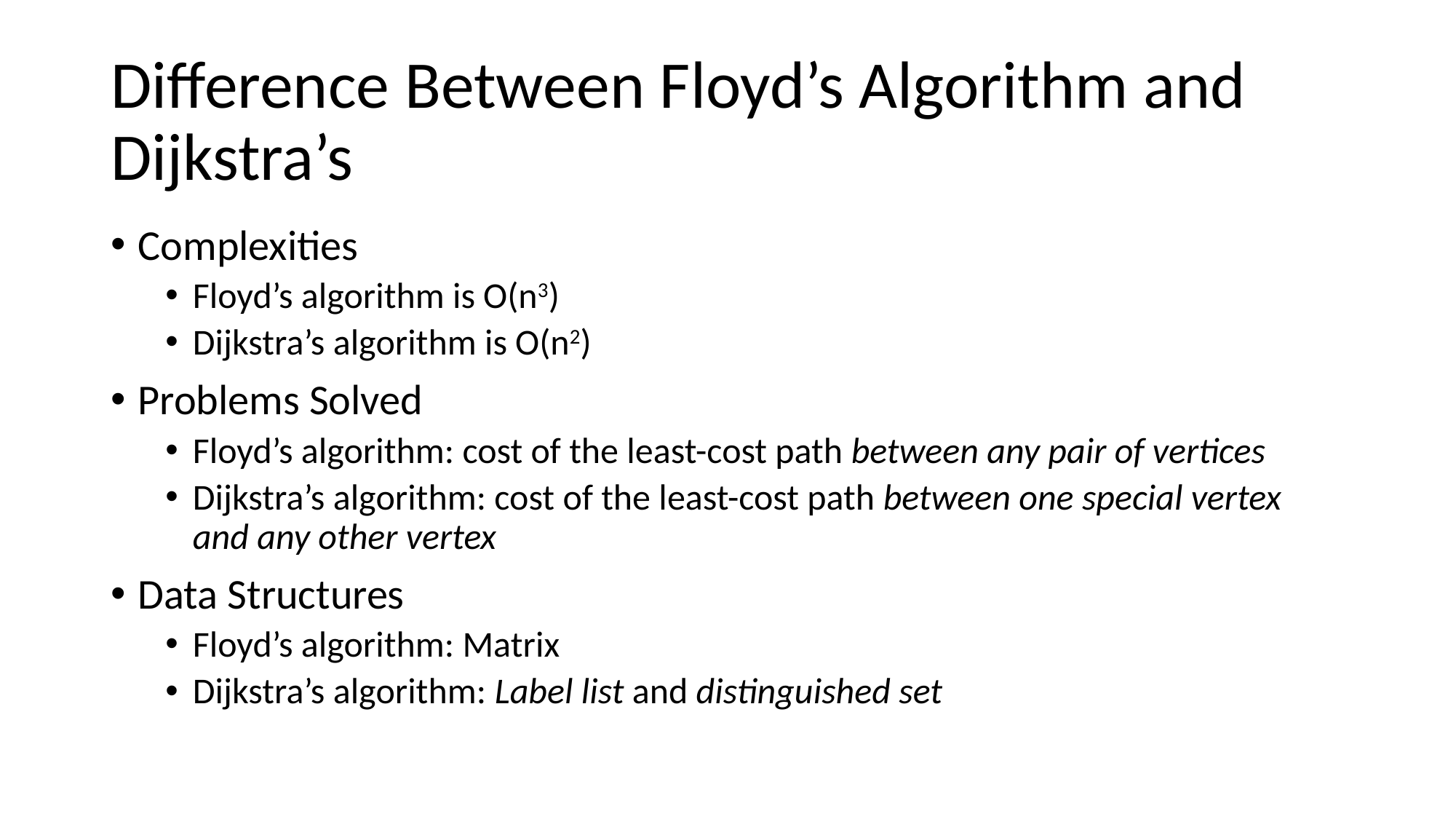

# Difference Between Floyd’s Algorithm and Dijkstra’s
Complexities
Floyd’s algorithm is O(n3)
Dijkstra’s algorithm is O(n2)
Problems Solved
Floyd’s algorithm: cost of the least-cost path between any pair of vertices
Dijkstra’s algorithm: cost of the least-cost path between one special vertex and any other vertex
Data Structures
Floyd’s algorithm: Matrix
Dijkstra’s algorithm: Label list and distinguished set